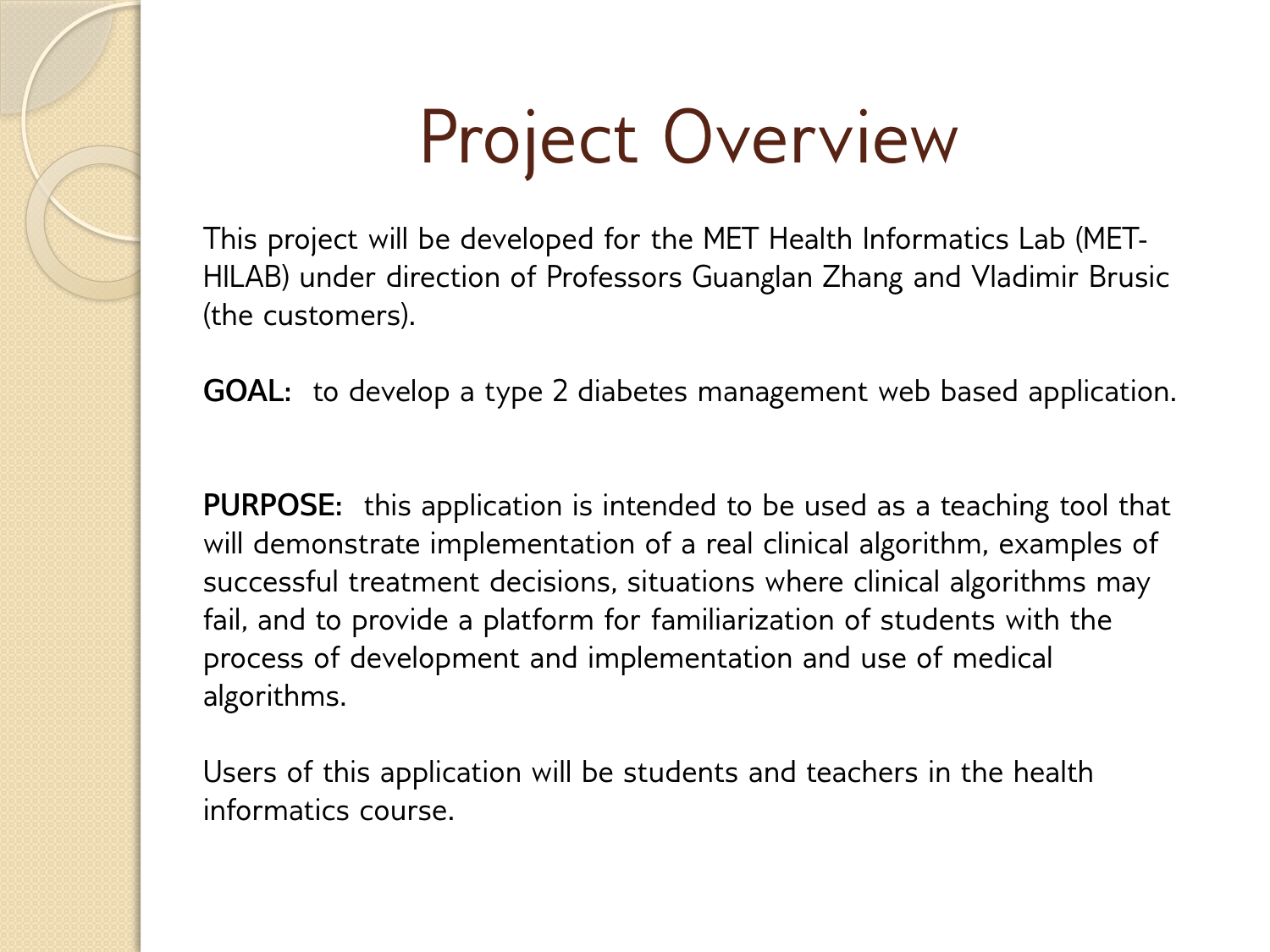

# Project Overview
This project will be developed for the MET Health Informatics Lab (MET-HILAB) under direction of Professors Guanglan Zhang and Vladimir Brusic (the customers).

GOAL:  to develop a type 2 diabetes management web based application.

PURPOSE:  this application is intended to be used as a teaching tool that will demonstrate implementation of a real clinical algorithm, examples of successful treatment decisions, situations where clinical algorithms may fail, and to provide a platform for familiarization of students with the process of development and implementation and use of medical algorithms.

Users of this application will be students and teachers in the health informatics course.